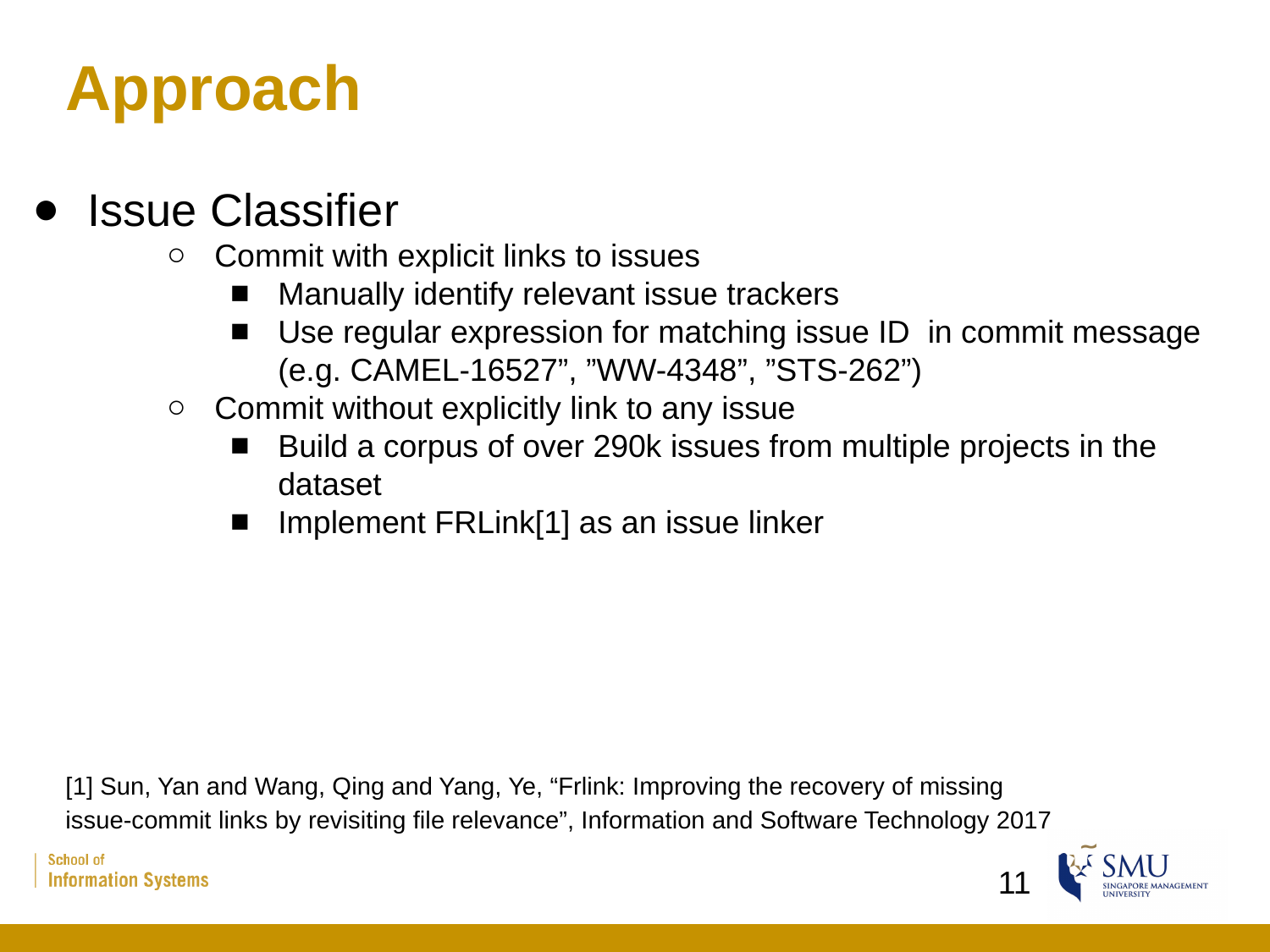

# Approach
Issue Classifier
Commit with explicit links to issues
Manually identify relevant issue trackers
Use regular expression for matching issue ID  in commit message (e.g. CAMEL-16527”, ”WW-4348”, ”STS-262”)
Commit without explicitly link to any issue
Build a corpus of over 290k issues from multiple projects in the dataset
Implement FRLink[1] as an issue linker
[1] Sun, Yan and Wang, Qing and Yang, Ye, “Frlink: Improving the recovery of missing issue-commit links by revisiting file relevance”, Information and Software Technology 2017

11